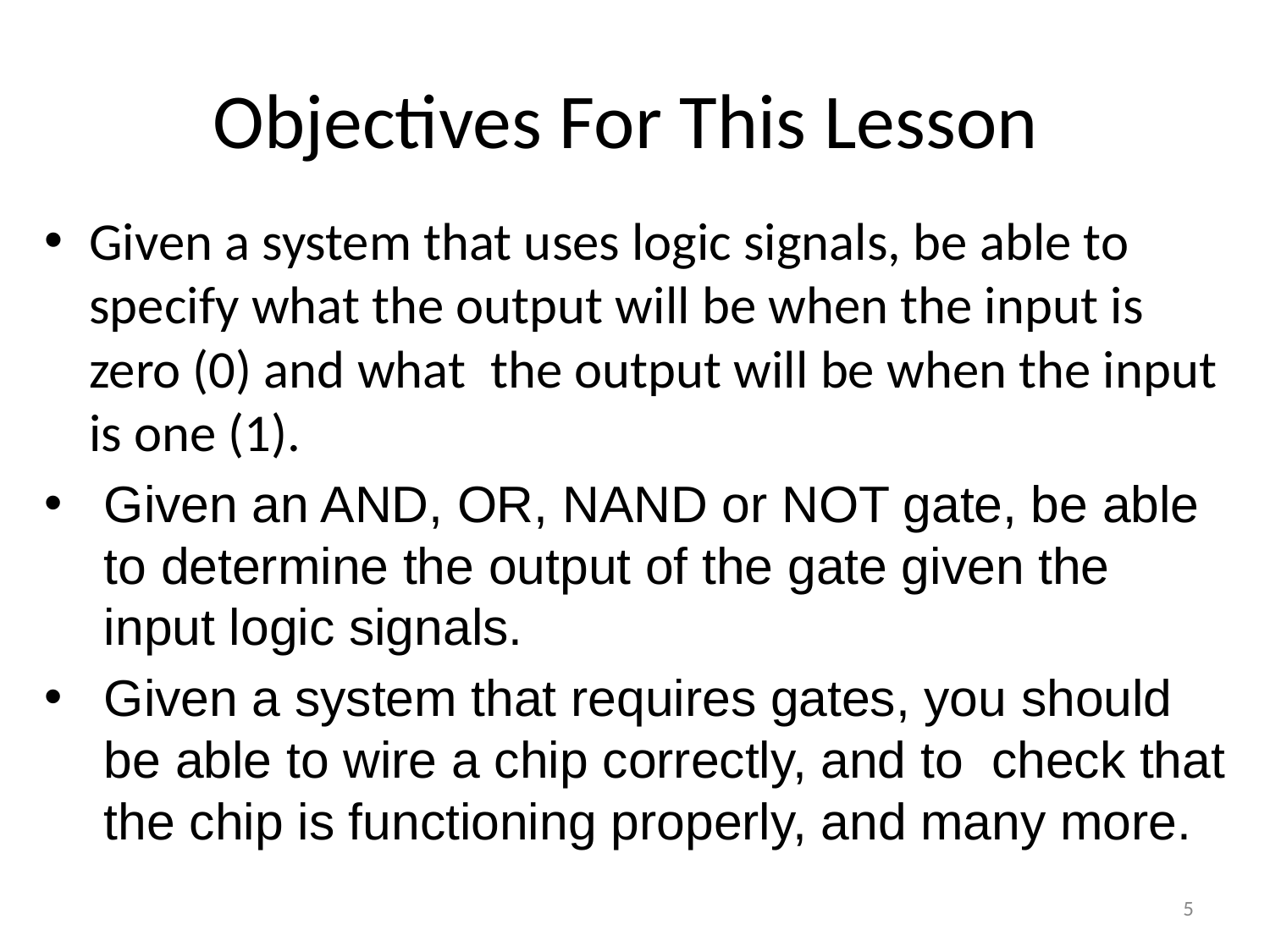

# Objectives For This Lesson
Given a system that uses logic signals, be able to specify what the output will be when the input is zero (0) and what  the output will be when the input is one (1).
Given an AND, OR, NAND or NOT gate, be able to determine the output of the gate given the input logic signals.
Given a system that requires gates, you should be able to wire a chip correctly, and to  check that the chip is functioning properly, and many more.
5